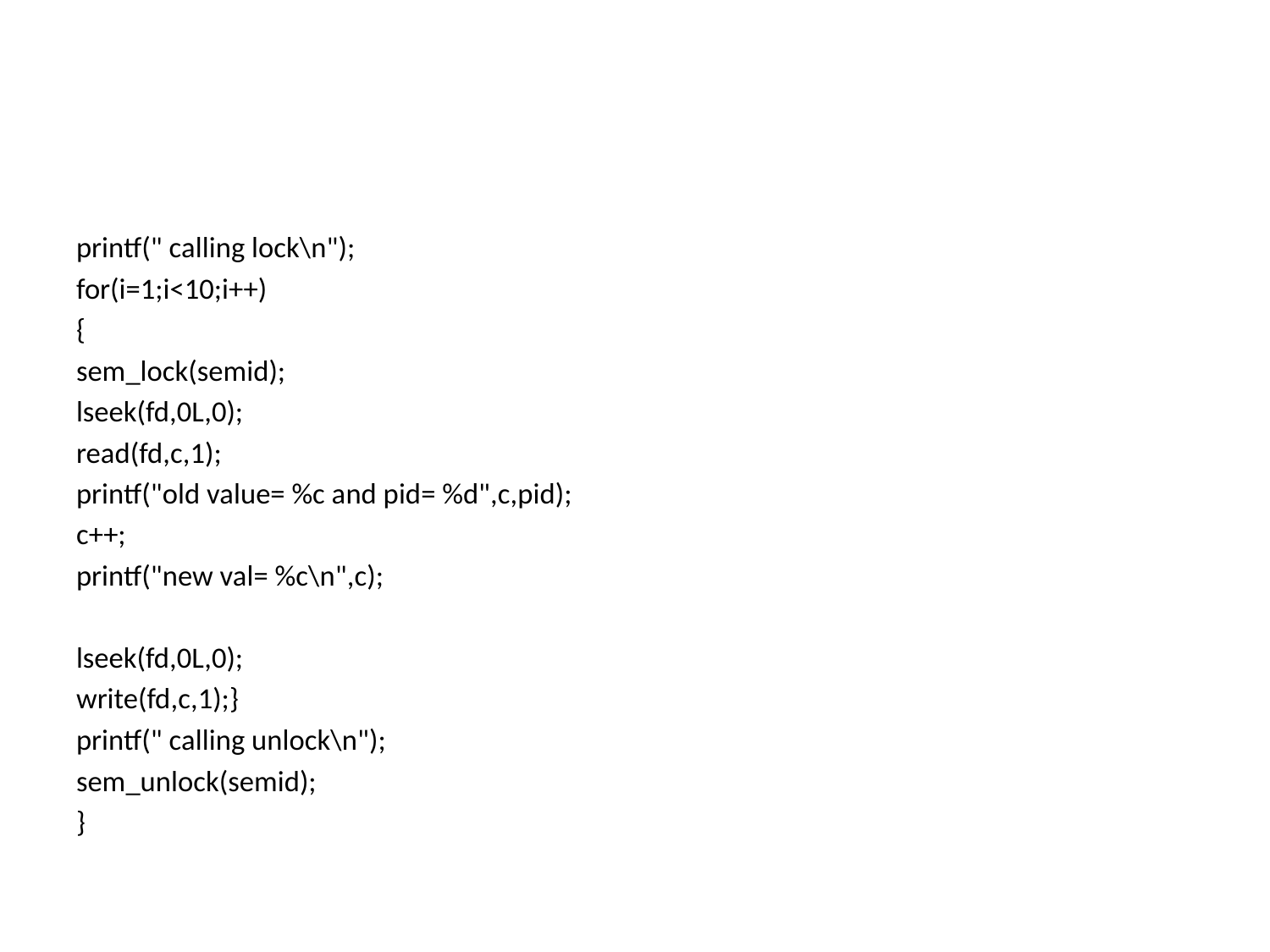

#
printf(" calling lock\n");
for(i=1;i<10;i++)
{
sem_lock(semid);
lseek(fd,0L,0);
read(fd,c,1);
printf("old value= %c and pid= %d",c,pid);
c++;
printf("new val= %c\n",c);

lseek(fd,0L,0);
write(fd,c,1);}
printf(" calling unlock\n");
sem_unlock(semid);
}